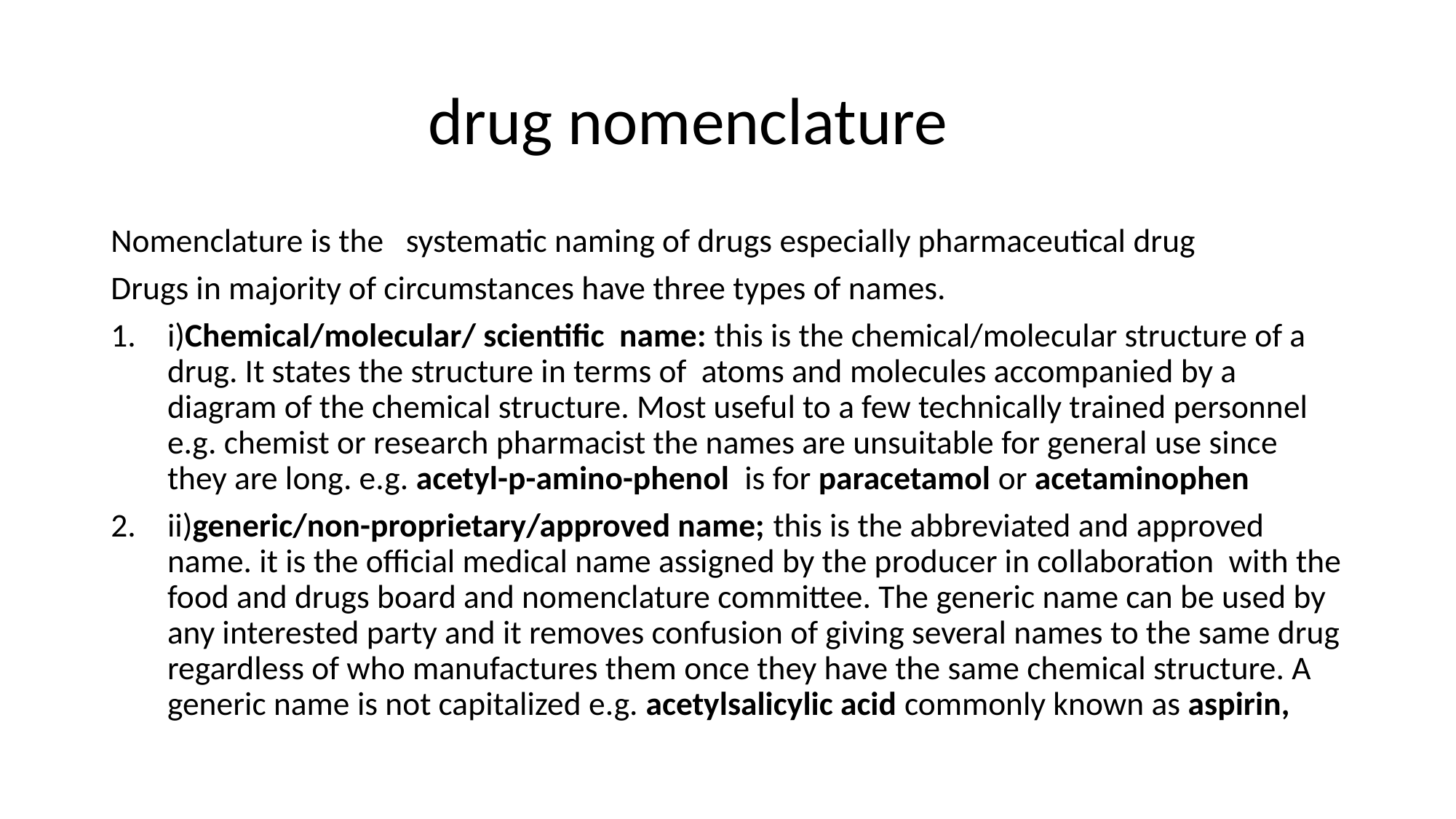

# drug nomenclature
Nomenclature is the   systematic naming of drugs especially pharmaceutical drug
Drugs in majority of circumstances have three types of names.
i)Chemical/molecular/ scientific  name: this is the chemical/molecular structure of a drug. It states the structure in terms of  atoms and molecules accompanied by a diagram of the chemical structure. Most useful to a few technically trained personnel e.g. chemist or research pharmacist the names are unsuitable for general use since they are long. e.g. acetyl-p-amino-phenol  is for paracetamol or acetaminophen
ii)generic/non-proprietary/approved name; this is the abbreviated and approved name. it is the official medical name assigned by the producer in collaboration  with the food and drugs board and nomenclature committee. The generic name can be used by any interested party and it removes confusion of giving several names to the same drug regardless of who manufactures them once they have the same chemical structure. A  generic name is not capitalized e.g. acetylsalicylic acid commonly known as aspirin,